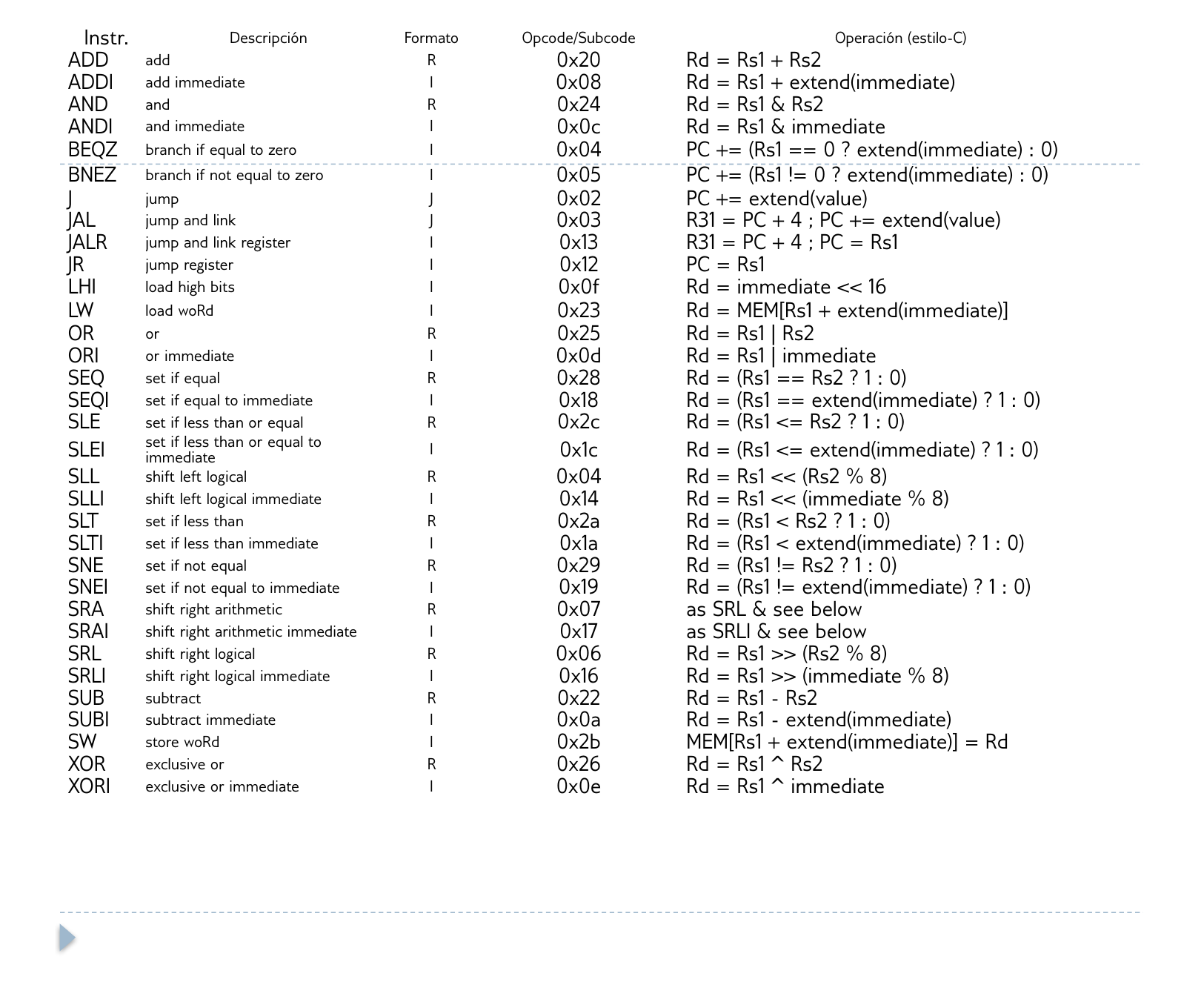

| Instr. | Descripción | Formato | Opcode/Subcode | Operación (estilo-C) |
| --- | --- | --- | --- | --- |
| ADD | add | R | 0x20 | Rd = Rs1 + Rs2 |
| ADDI | add immediate | I | 0x08 | Rd = Rs1 + extend(immediate) |
| AND | and | R | 0x24 | Rd = Rs1 & Rs2 |
| ANDI | and immediate | I | 0x0c | Rd = Rs1 & immediate |
| BEQZ | branch if equal to zero | I | 0x04 | PC += (Rs1 == 0 ? extend(immediate) : 0) |
| BNEZ | branch if not equal to zero | I | 0x05 | PC += (Rs1 != 0 ? extend(immediate) : 0) |
| J | jump | J | 0x02 | PC += extend(value) |
| JAL | jump and link | J | 0x03 | R31 = PC + 4 ; PC += extend(value) |
| JALR | jump and link register | I | 0x13 | R31 = PC + 4 ; PC = Rs1 |
| JR | jump register | I | 0x12 | PC = Rs1 |
| LHI | load high bits | I | 0x0f | Rd = immediate << 16 |
| LW | load woRd | I | 0x23 | Rd = MEM[Rs1 + extend(immediate)] |
| OR | or | R | 0x25 | Rd = Rs1 | Rs2 |
| ORI | or immediate | I | 0x0d | Rd = Rs1 | immediate |
| SEQ | set if equal | R | 0x28 | Rd = (Rs1 == Rs2 ? 1 : 0) |
| SEQI | set if equal to immediate | I | 0x18 | Rd = (Rs1 == extend(immediate) ? 1 : 0) |
| SLE | set if less than or equal | R | 0x2c | Rd = (Rs1 <= Rs2 ? 1 : 0) |
| SLEI | set if less than or equal to immediate | I | 0x1c | Rd = (Rs1 <= extend(immediate) ? 1 : 0) |
| SLL | shift left logical | R | 0x04 | Rd = Rs1 << (Rs2 % 8) |
| SLLI | shift left logical immediate | I | 0x14 | Rd = Rs1 << (immediate % 8) |
| SLT | set if less than | R | 0x2a | Rd = (Rs1 < Rs2 ? 1 : 0) |
| SLTI | set if less than immediate | I | 0x1a | Rd = (Rs1 < extend(immediate) ? 1 : 0) |
| SNE | set if not equal | R | 0x29 | Rd = (Rs1 != Rs2 ? 1 : 0) |
| SNEI | set if not equal to immediate | I | 0x19 | Rd = (Rs1 != extend(immediate) ? 1 : 0) |
| SRA | shift right arithmetic | R | 0x07 | as SRL & see below |
| SRAI | shift right arithmetic immediate | I | 0x17 | as SRLI & see below |
| SRL | shift right logical | R | 0x06 | Rd = Rs1 >> (Rs2 % 8) |
| SRLI | shift right logical immediate | I | 0x16 | Rd = Rs1 >> (immediate % 8) |
| SUB | subtract | R | 0x22 | Rd = Rs1 - Rs2 |
| SUBI | subtract immediate | I | 0x0a | Rd = Rs1 - extend(immediate) |
| SW | store woRd | I | 0x2b | MEM[Rs1 + extend(immediate)] = Rd |
| XOR | exclusive or | R | 0x26 | Rd = Rs1 ^ Rs2 |
| XORI | exclusive or immediate | I | 0x0e | Rd = Rs1 ^ immediate |